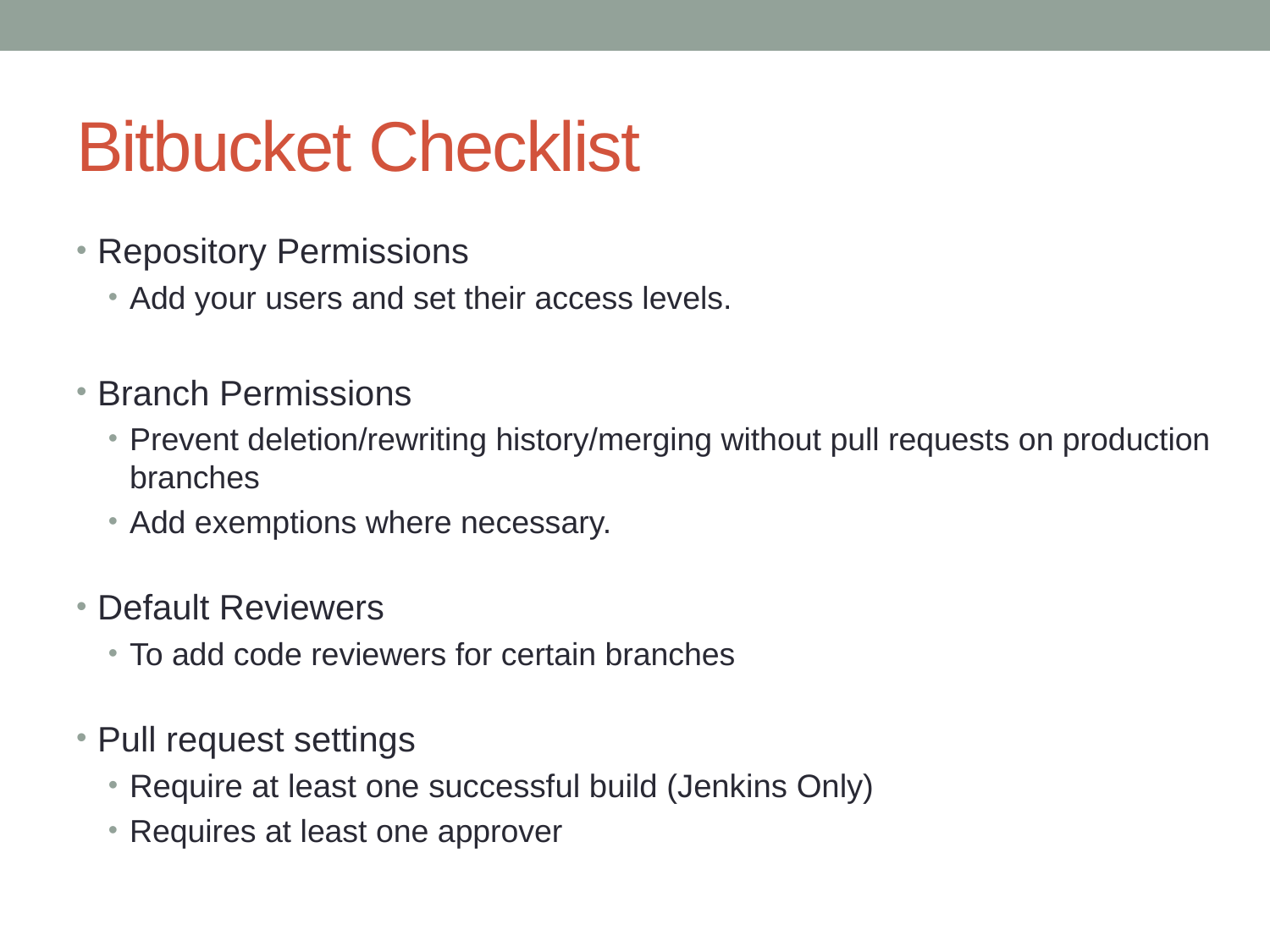

# Bitbucket Checklist
Repository Permissions
Add your users and set their access levels.

Branch Permissions
Prevent deletion/rewriting history/merging without pull requests on production branches
Add exemptions where necessary.
Default Reviewers
To add code reviewers for certain branches
Pull request settings
Require at least one successful build (Jenkins Only)
Requires at least one approver